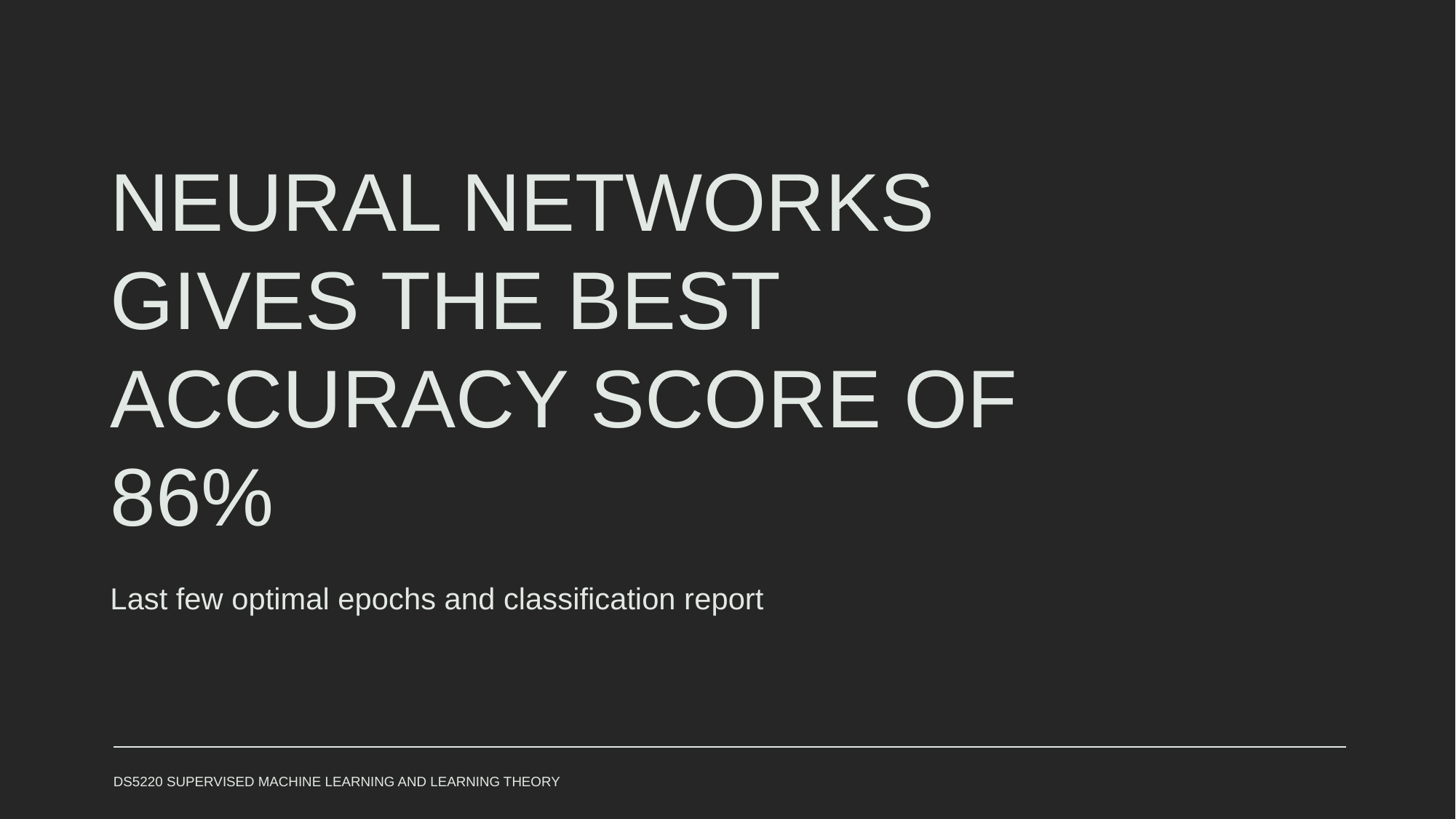

# NEURAL NETWORKS GIVES THE BEST ACCURACY SCORE OF 86%
Last few optimal epochs and classification report
DS5220 SUPERVISED MACHINE LEARNING AND LEARNING THEORY